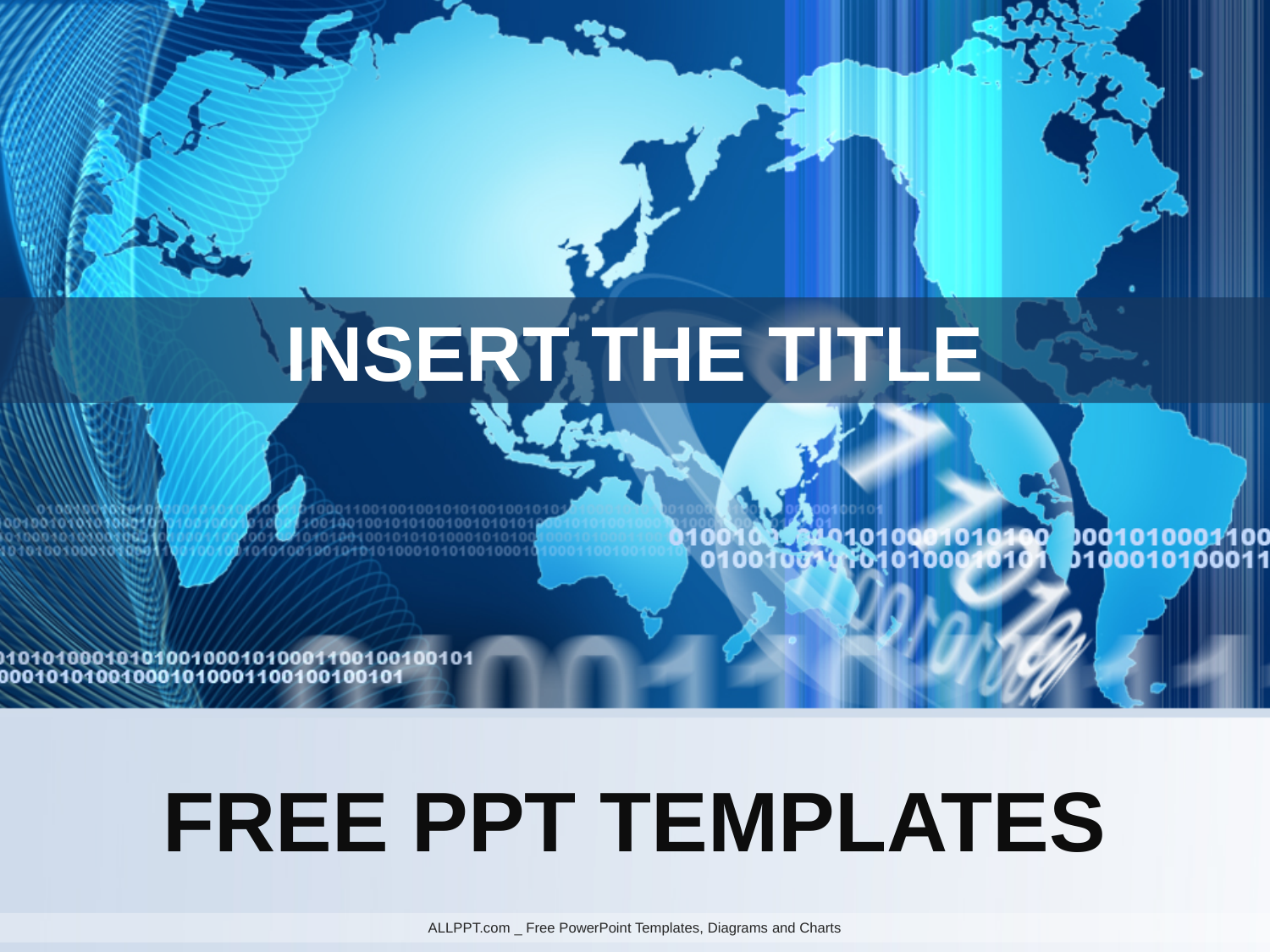

INSERT THE TITLE
FREE PPT TEMPLATES
ALLPPT.com _ Free PowerPoint Templates, Diagrams and Charts